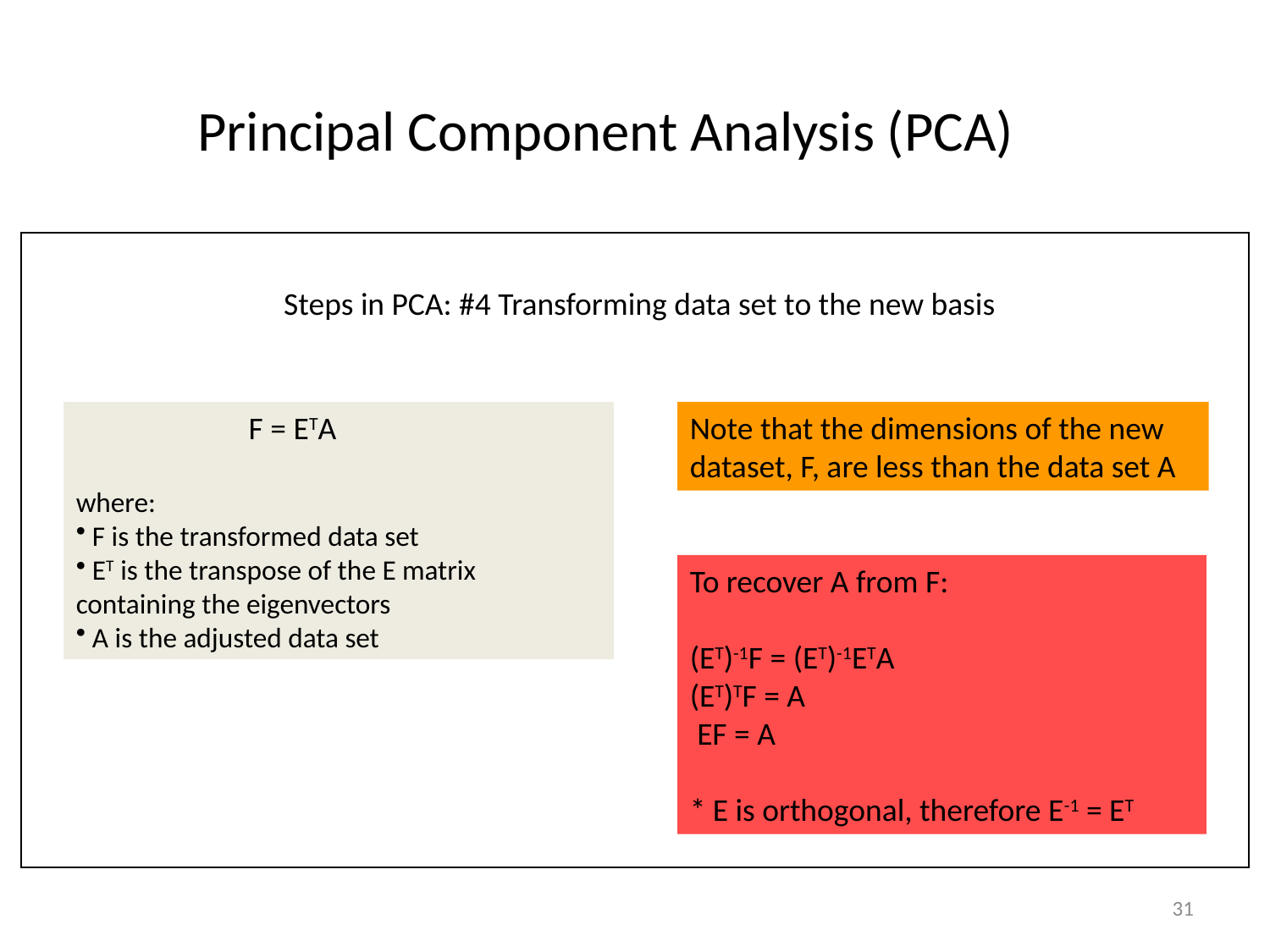

Principal Component Analysis (PCA)

Steps in PCA: #4 Transforming data set to the new basis
                        F = ETA

where:
 F is the transformed data set
 ET is the transpose of the E matrix containing the eigenvectors
 A is the adjusted data set
Note that the dimensions of the new dataset, F, are less than the data set A
To recover A from F:

(ET)-1F = (ET)-1ETA
(ET)TF = A
 EF = A

* E is orthogonal, therefore E-1 = ET

31